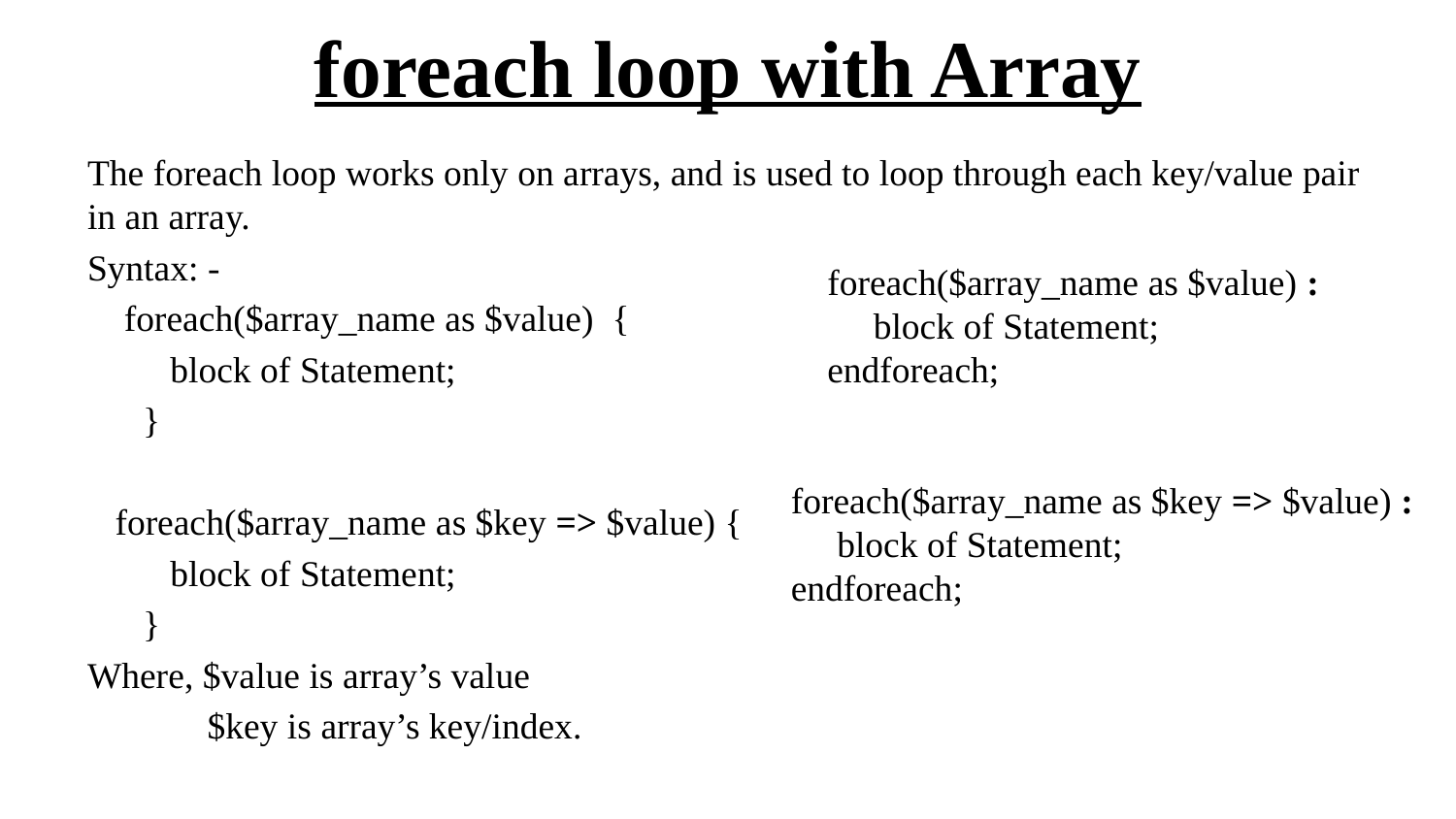

# foreach loop with Array
The foreach loop works only on arrays, and is used to loop through each key/value pair in an array.
Syntax: -
    foreach($array_name as $value)  {
         block of Statement;
      }

   foreach($array_name as $key => $value) {
         block of Statement;
      }
Where, $value is array’s value
             $key is array’s key/index.
foreach($array_name as $value) :
     block of Statement;
endforeach;
foreach($array_name as $key => $value) :
     block of Statement;
endforeach;